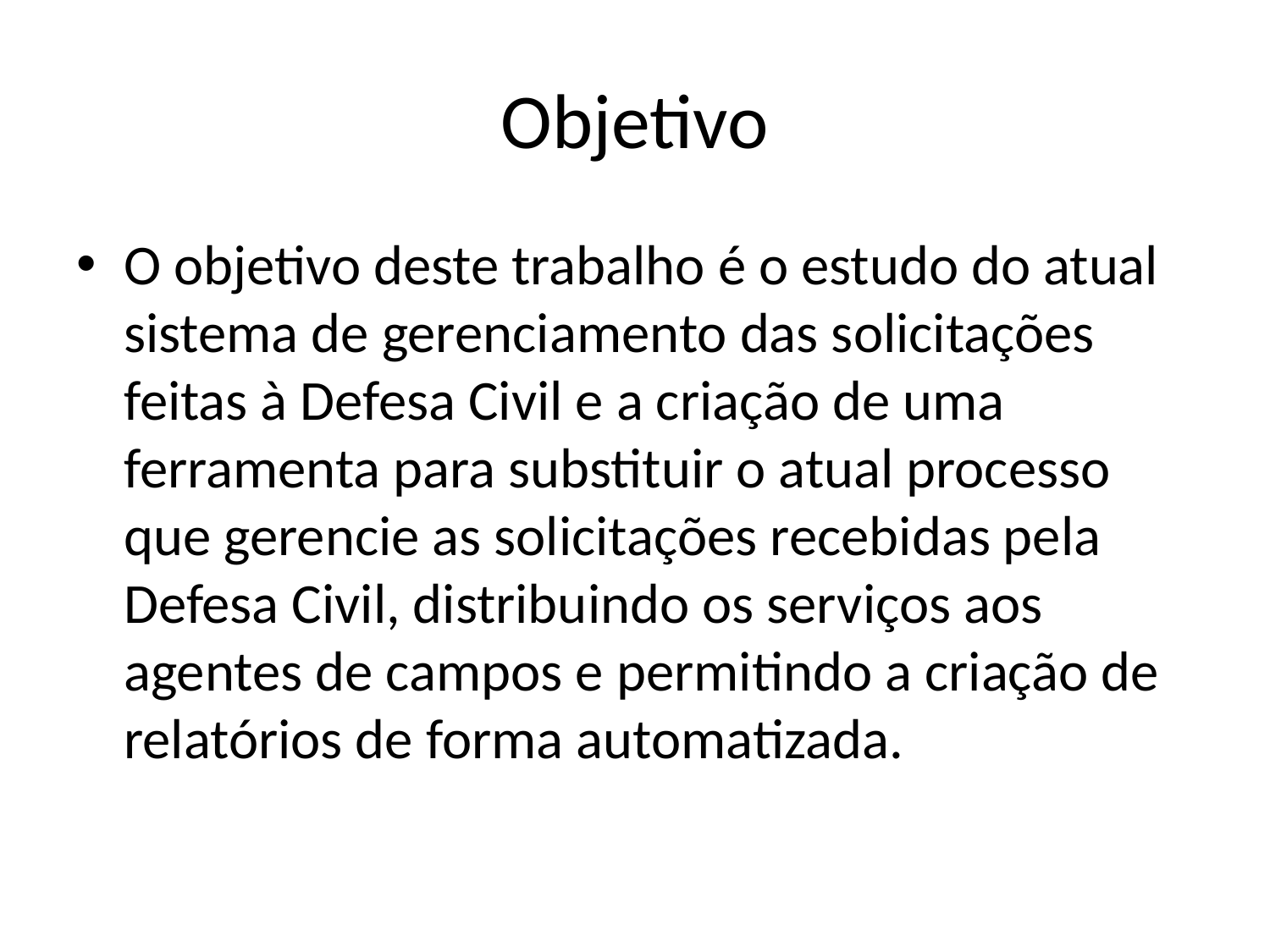

# Objetivo
O objetivo deste trabalho é o estudo do atual sistema de gerenciamento das solicitações feitas à Defesa Civil e a criação de uma ferramenta para substituir o atual processo que gerencie as solicitações recebidas pela Defesa Civil, distribuindo os serviços aos agentes de campos e permitindo a criação de relatórios de forma automatizada.